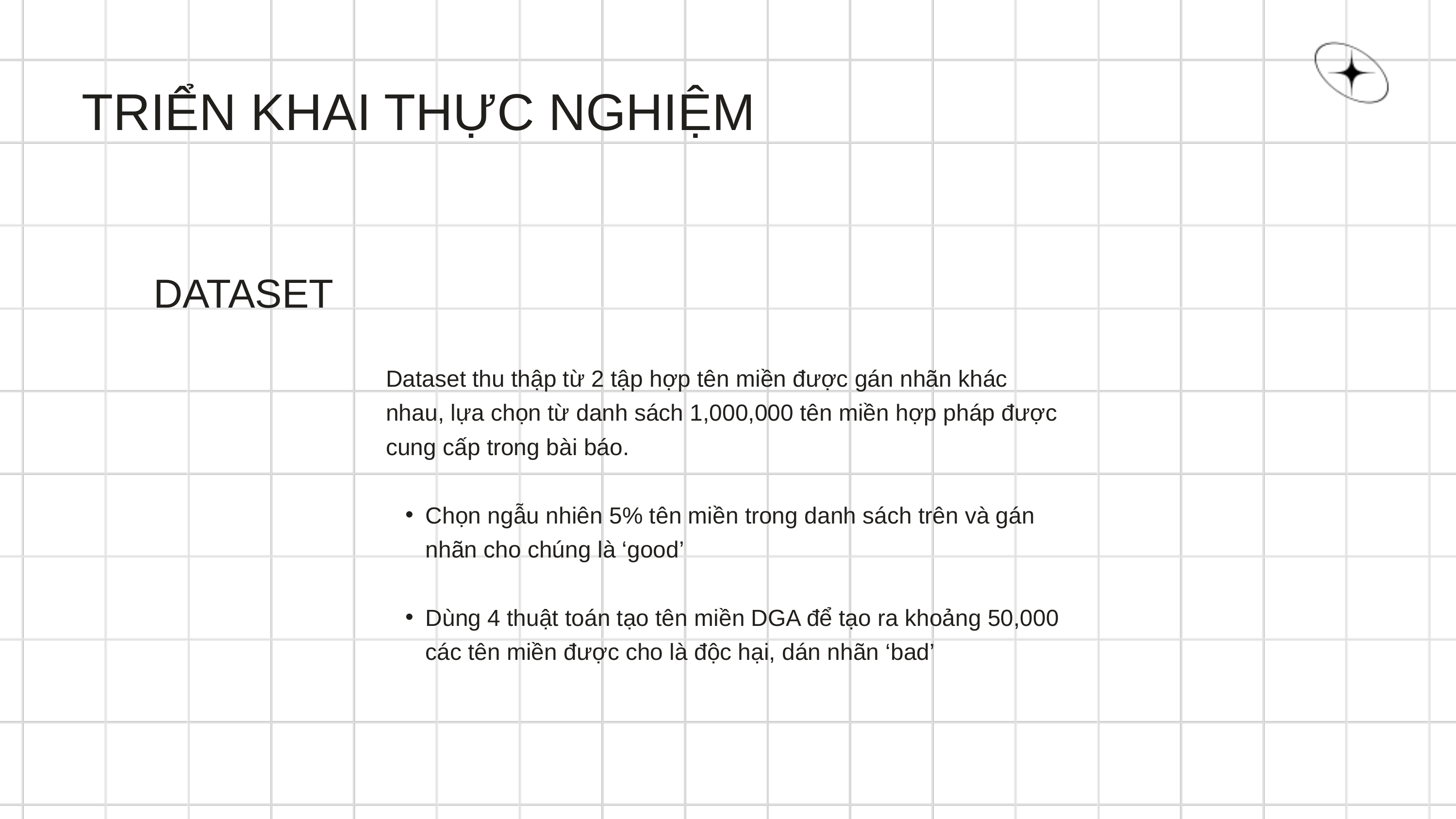

TRIỂN KHAI THỰC NGHIỆM
DATASET
Dataset thu thập từ 2 tập hợp tên miền được gán nhãn khác nhau, lựa chọn từ danh sách 1,000,000 tên miền hợp pháp được cung cấp trong bài báo.

Chọn ngẫu nhiên 5% tên miền trong danh sách trên và gán nhãn cho chúng là ‘good’

Dùng 4 thuật toán tạo tên miền DGA để tạo ra khoảng 50,000 các tên miền được cho là độc hại, dán nhãn ‘bad’